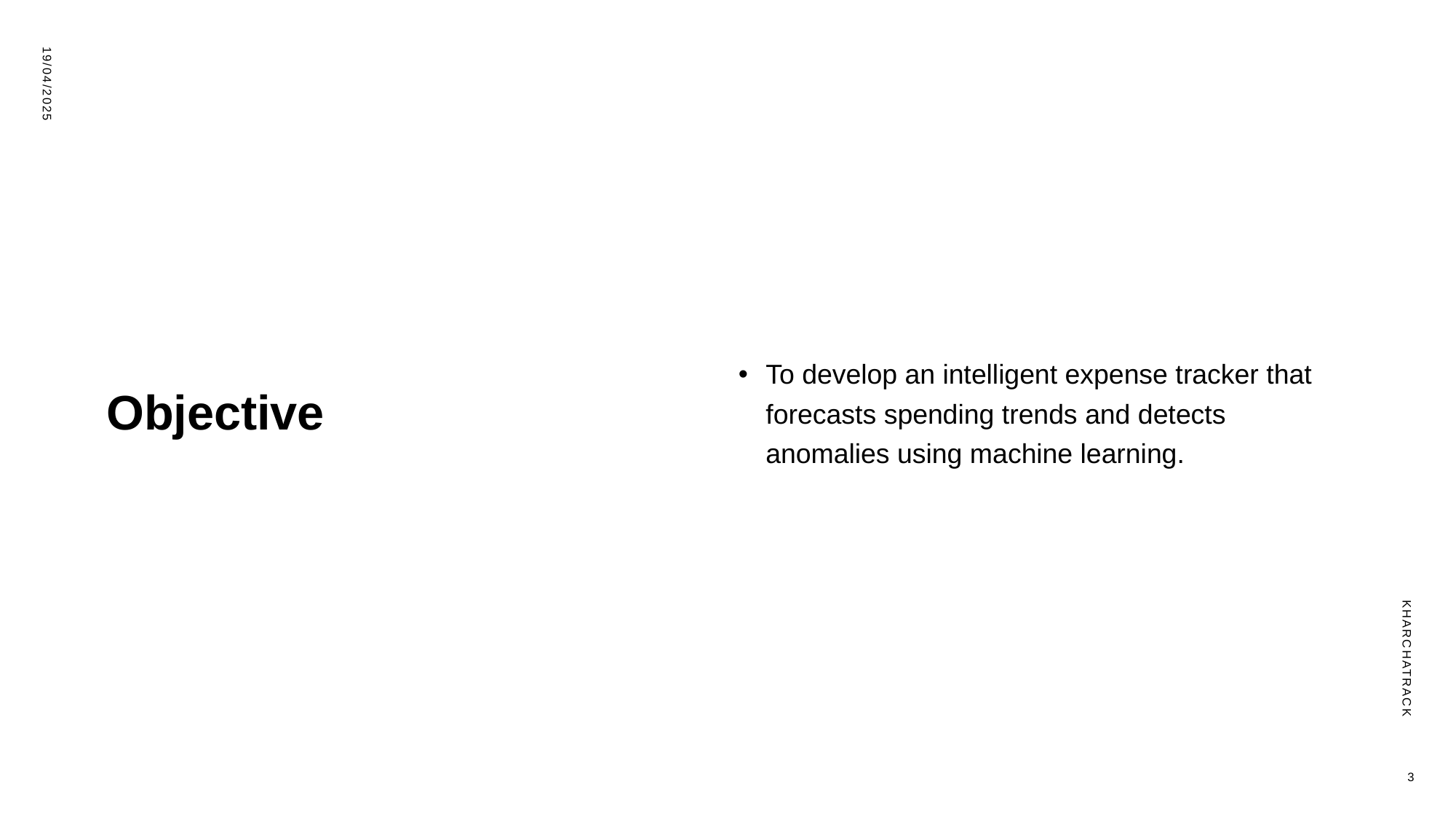

To develop an intelligent expense tracker that forecasts spending trends and detects anomalies using machine learning.
19/04/2025
# Objective
KharchaTrack
3